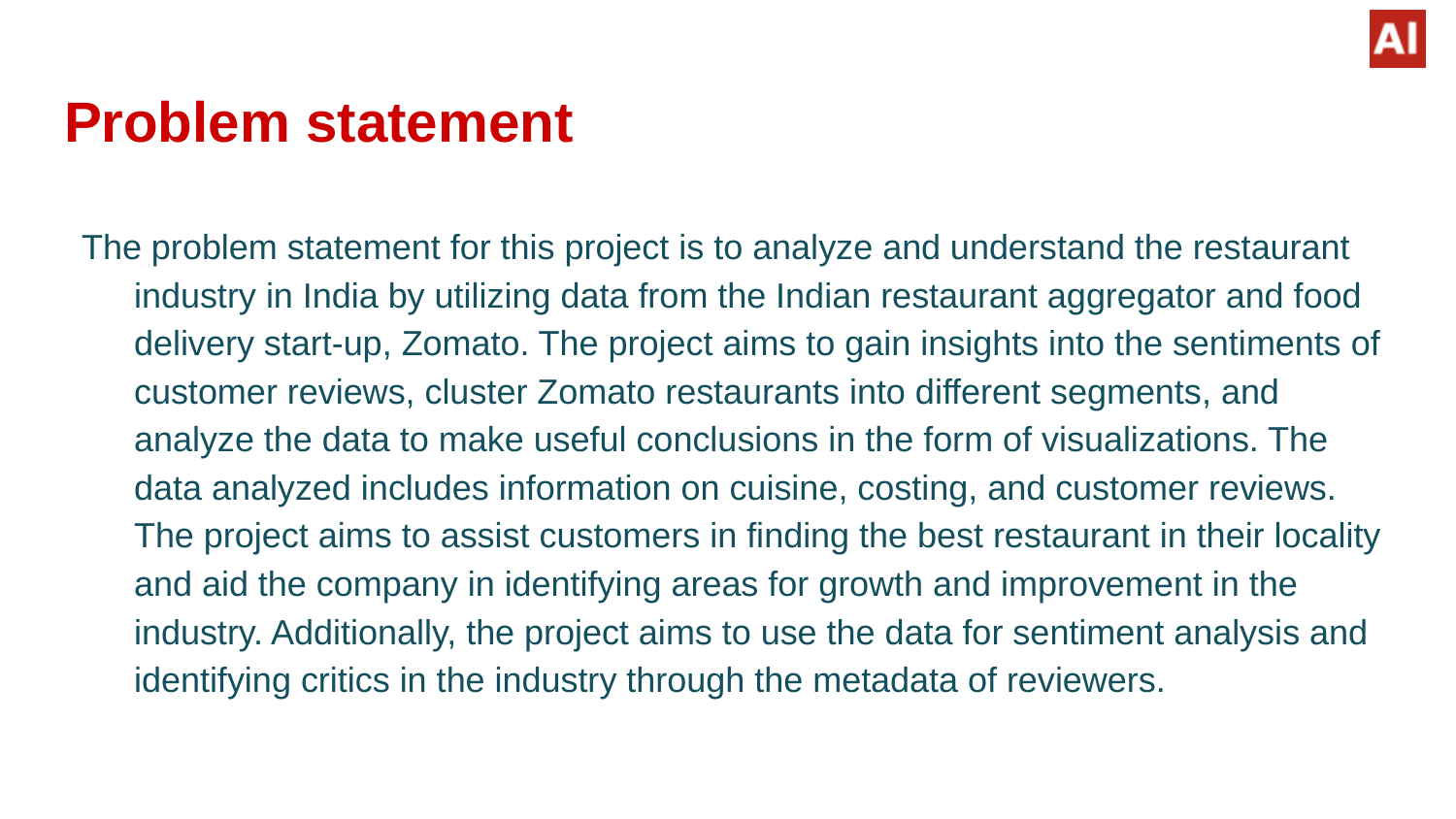

# Problem statement
The problem statement for this project is to analyze and understand the restaurant industry in India by utilizing data from the Indian restaurant aggregator and food delivery start-up, Zomato. The project aims to gain insights into the sentiments of customer reviews, cluster Zomato restaurants into different segments, and analyze the data to make useful conclusions in the form of visualizations. The data analyzed includes information on cuisine, costing, and customer reviews. The project aims to assist customers in finding the best restaurant in their locality and aid the company in identifying areas for growth and improvement in the industry. Additionally, the project aims to use the data for sentiment analysis and identifying critics in the industry through the metadata of reviewers.